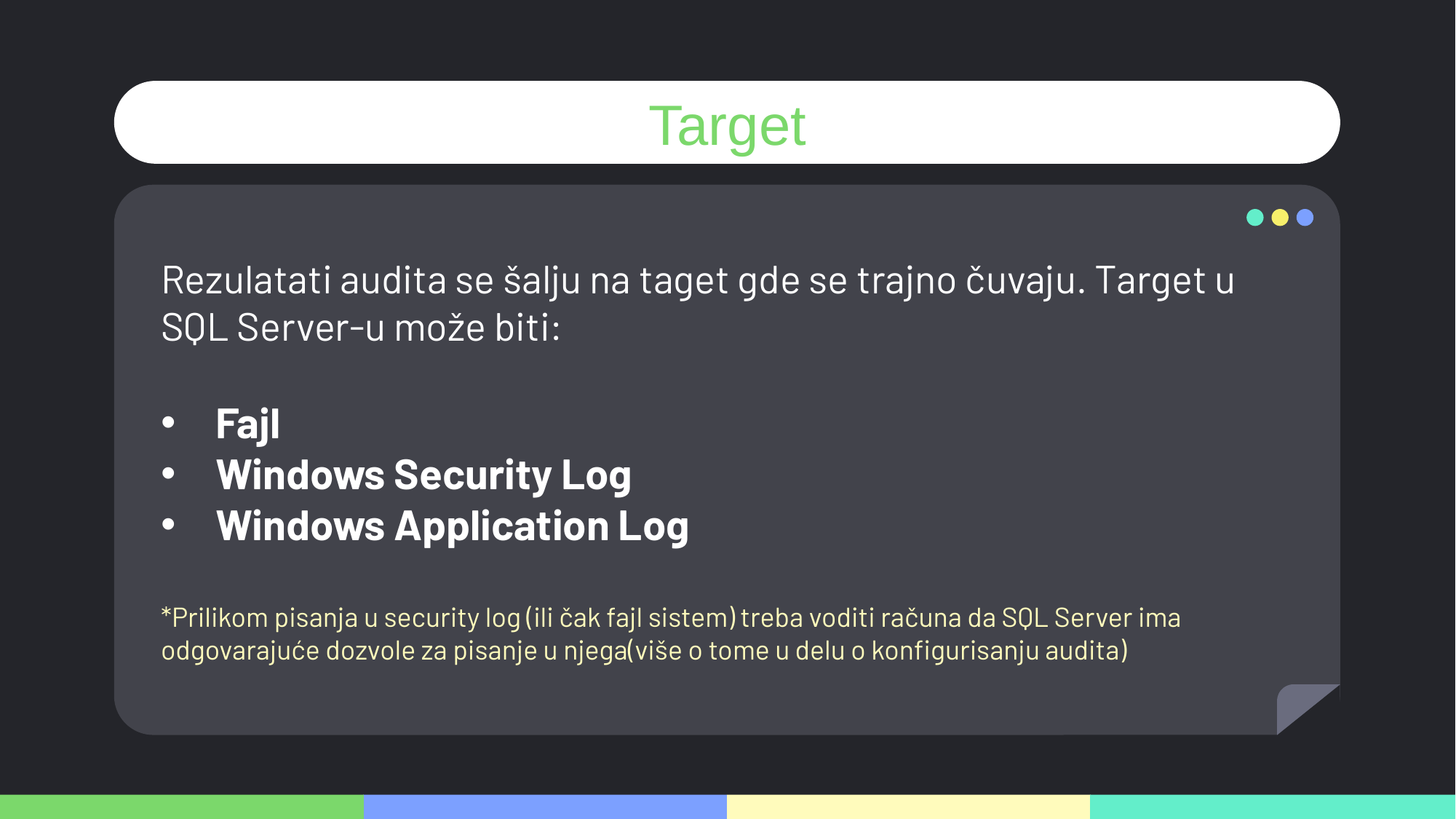

# Target
Rezulatati audita se šalju na taget gde se trajno čuvaju. Target u SQL Server-u može biti:

Fajl
Windows Security Log
Windows Application Log

*Prilikom pisanja u security log (ili čak fajl sistem) treba voditi računa da SQL Server ima odgovarajuće dozvole za pisanje u njega(više o tome u delu o konfigurisanju audita)